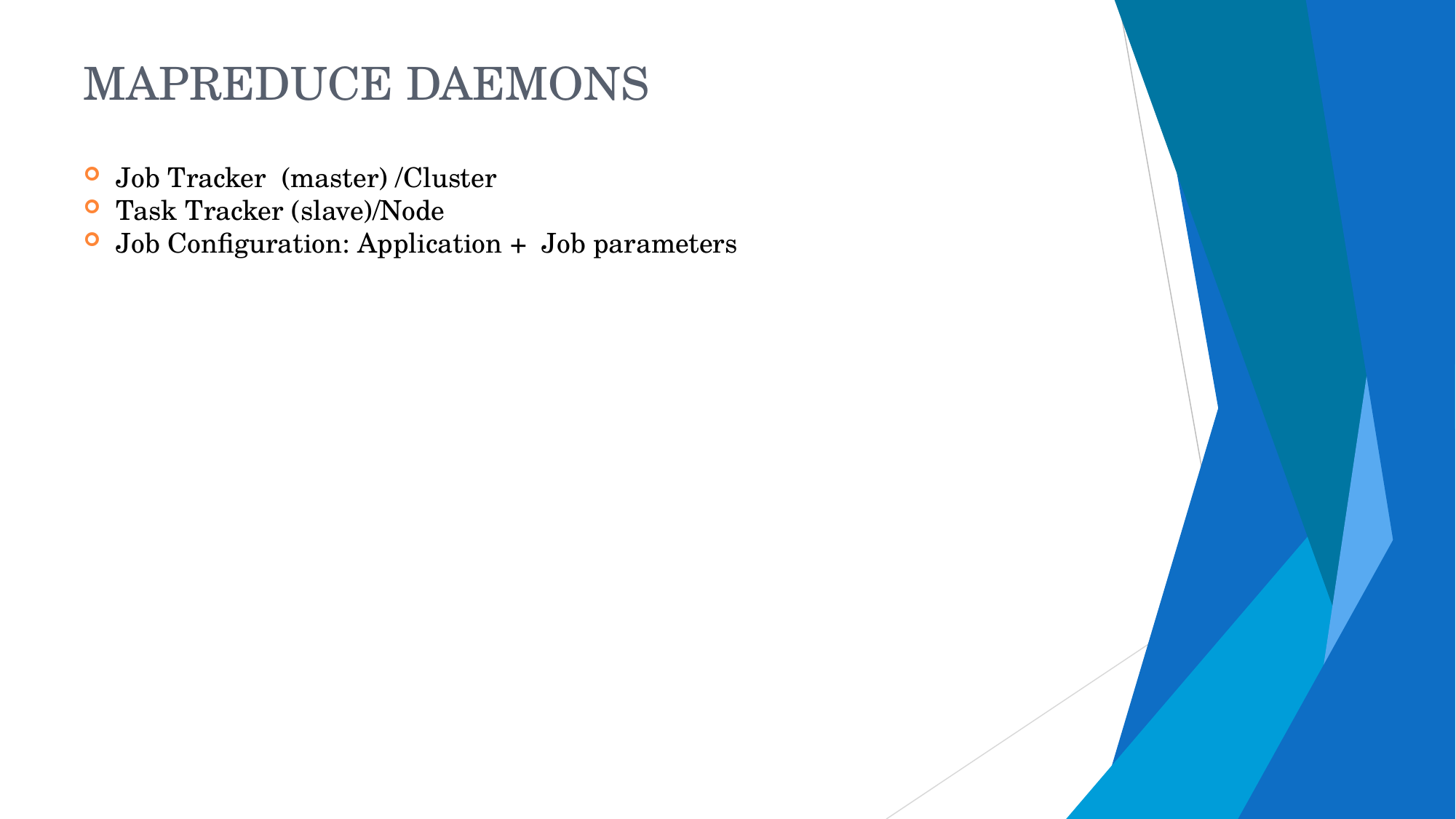

MapReduce daemons

Job Tracker  (master) /Cluster
Task Tracker (slave)/Node
Job Configuration: Application +  Job parameters